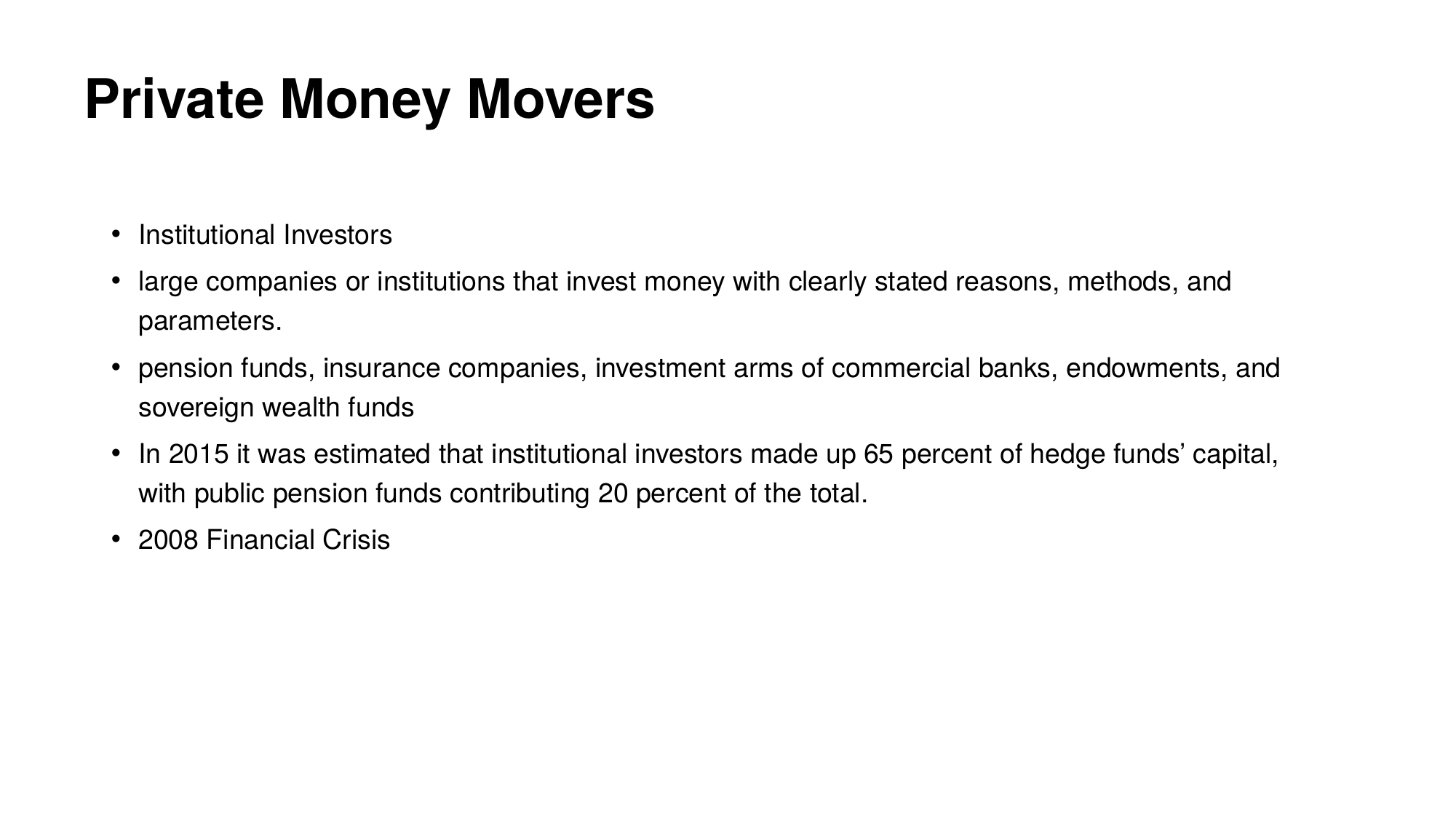

# Private Money Movers
Institutional Investors
large companies or institutions that invest money with clearly stated reasons, methods, and parameters.
pension funds, insurance companies, investment arms of commercial banks, endowments, and sovereign wealth funds
In 2015 it was estimated that institutional investors made up 65 percent of hedge funds’ capital, with public pension funds contributing 20 percent of the total.
2008 Financial Crisis